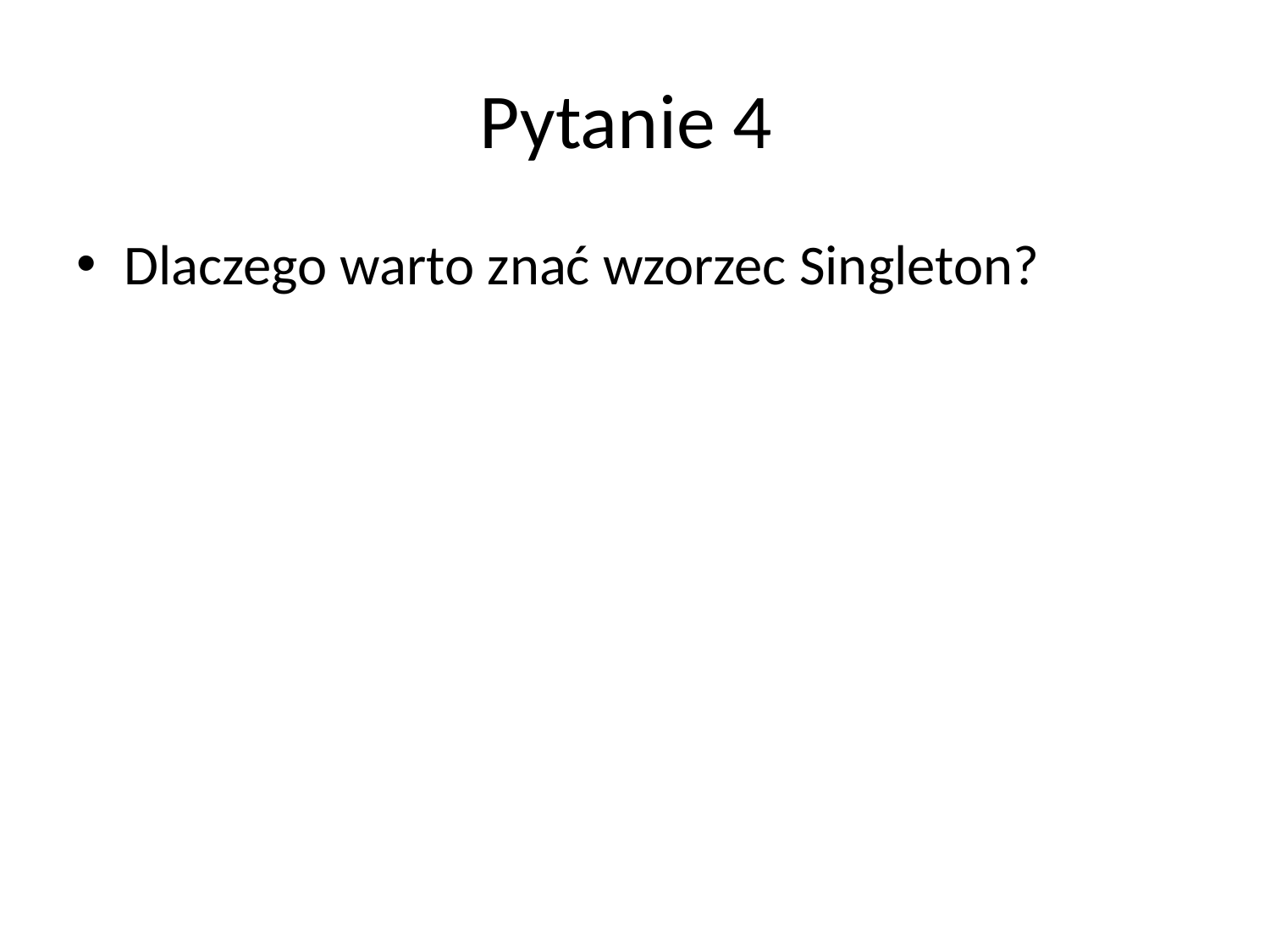

# Pytanie 4
Dlaczego warto znać wzorzec Singleton?